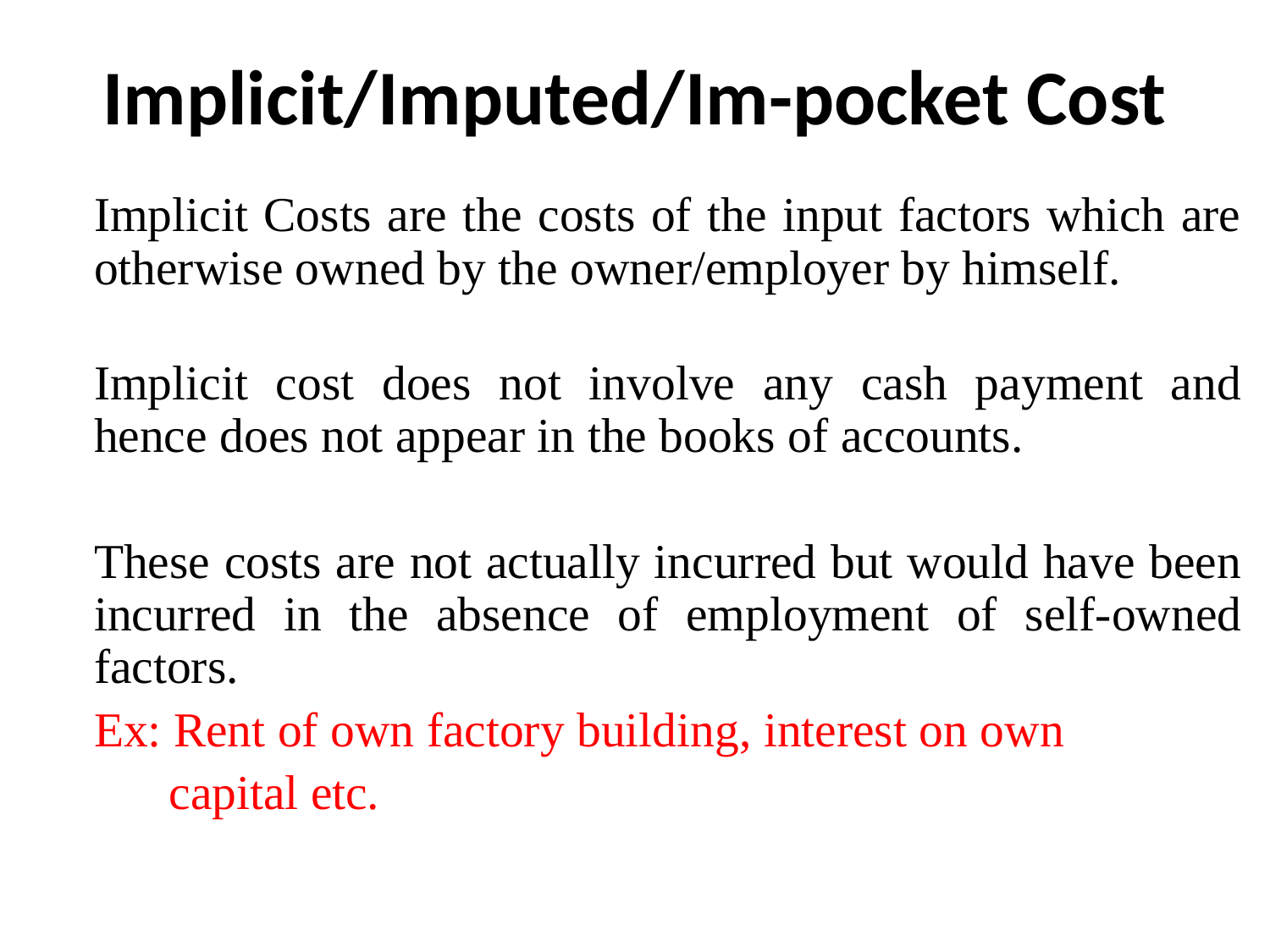

# Implicit/Imputed/Im-pocket Cost
	Implicit Costs are the costs of the input factors which are otherwise owned by the owner/employer by himself.

	Implicit cost does not involve any cash payment and hence does not appear in the books of accounts.

	These costs are not actually incurred but would have been incurred in the absence of employment of self-owned factors.
	Ex: Rent of own factory building, interest on own
          capital etc.